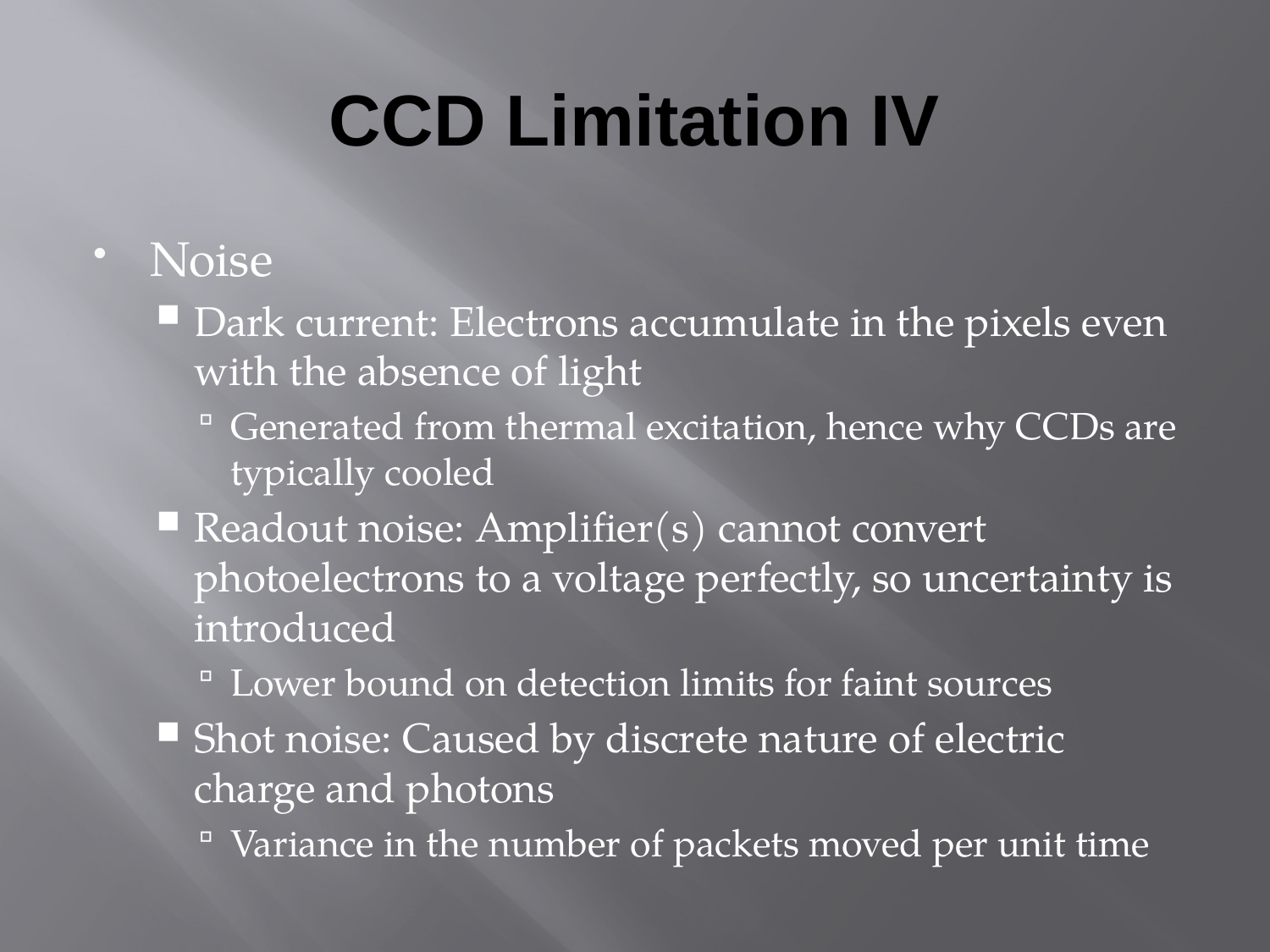

# CCD Limitation IV
Noise
Dark current: Electrons accumulate in the pixels even with the absence of light
Generated from thermal excitation, hence why CCDs are typically cooled
Readout noise: Amplifier(s) cannot convert photoelectrons to a voltage perfectly, so uncertainty is introduced
Lower bound on detection limits for faint sources
Shot noise: Caused by discrete nature of electric charge and photons
Variance in the number of packets moved per unit time